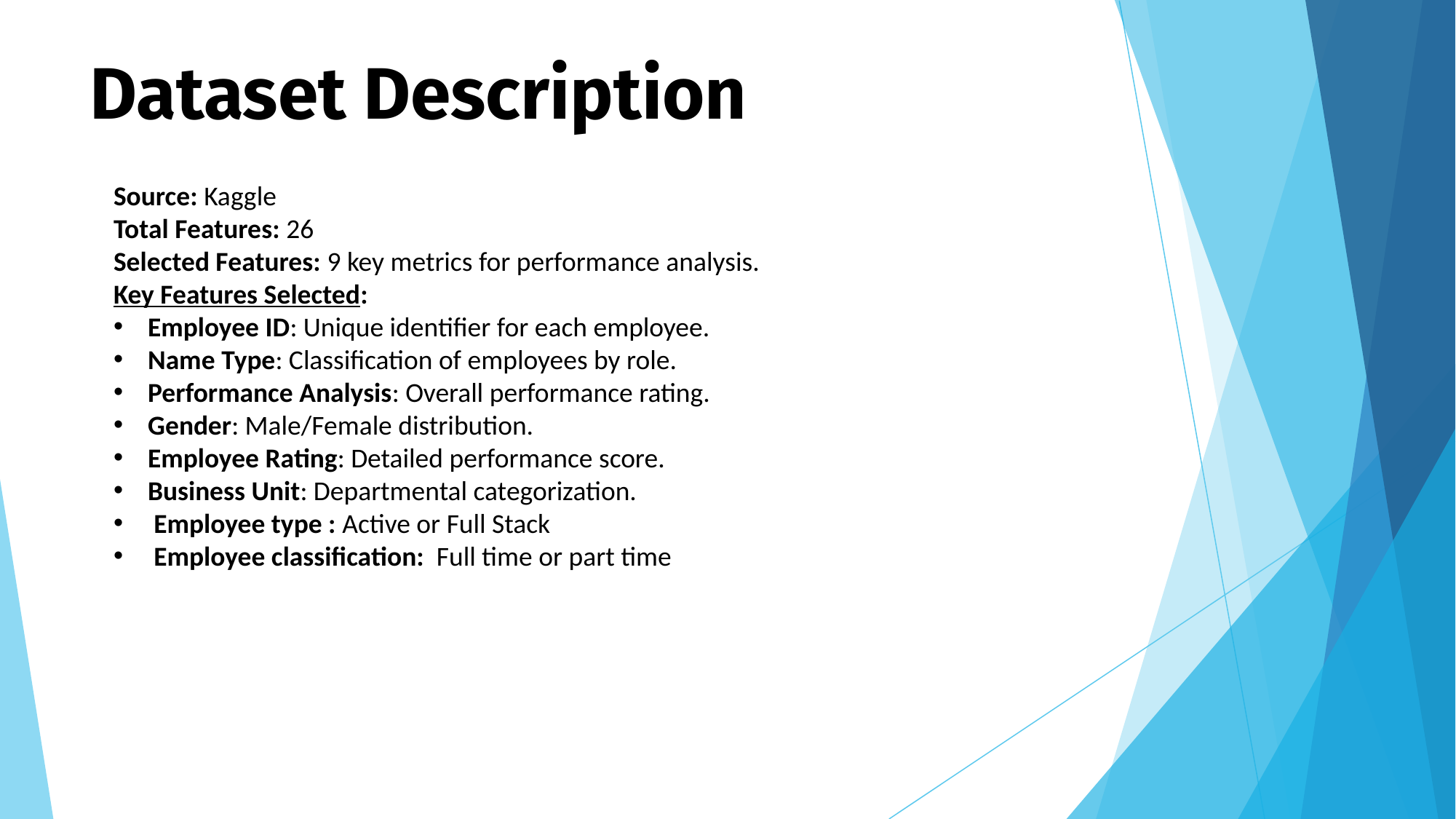

# Dataset Description
Source: Kaggle
Total Features: 26
Selected Features: 9 key metrics for performance analysis.
Key Features Selected:
Employee ID: Unique identifier for each employee.
Name Type: Classification of employees by role.
Performance Analysis: Overall performance rating.
Gender: Male/Female distribution.
Employee Rating: Detailed performance score.
Business Unit: Departmental categorization.
 Employee type : Active or Full Stack
 Employee classification:  Full time or part time